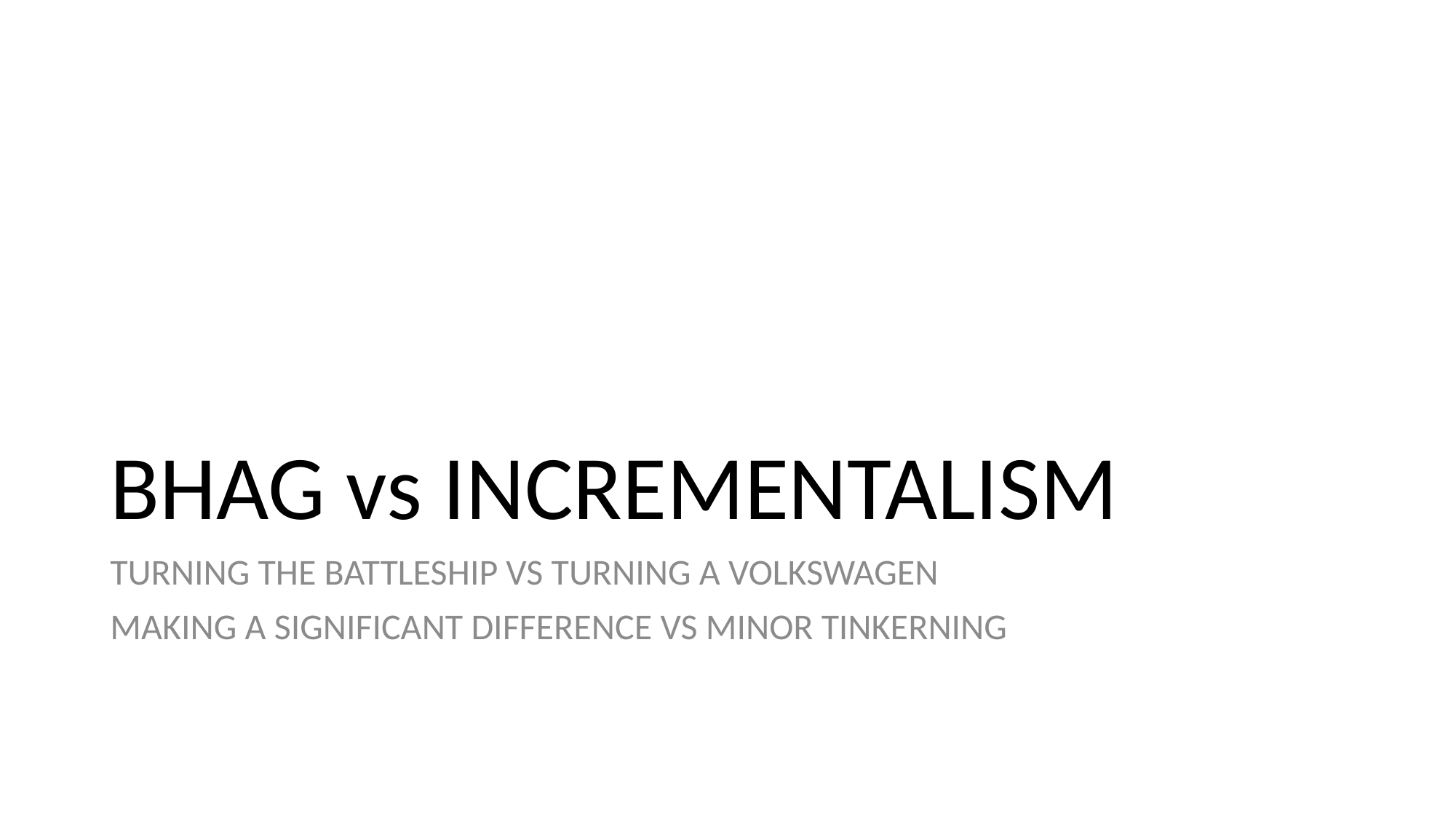

# BHAG vs INCREMENTALISM
TURNING THE BATTLESHIP VS TURNING A VOLKSWAGEN
MAKING A SIGNIFICANT DIFFERENCE VS MINOR TINKERNING